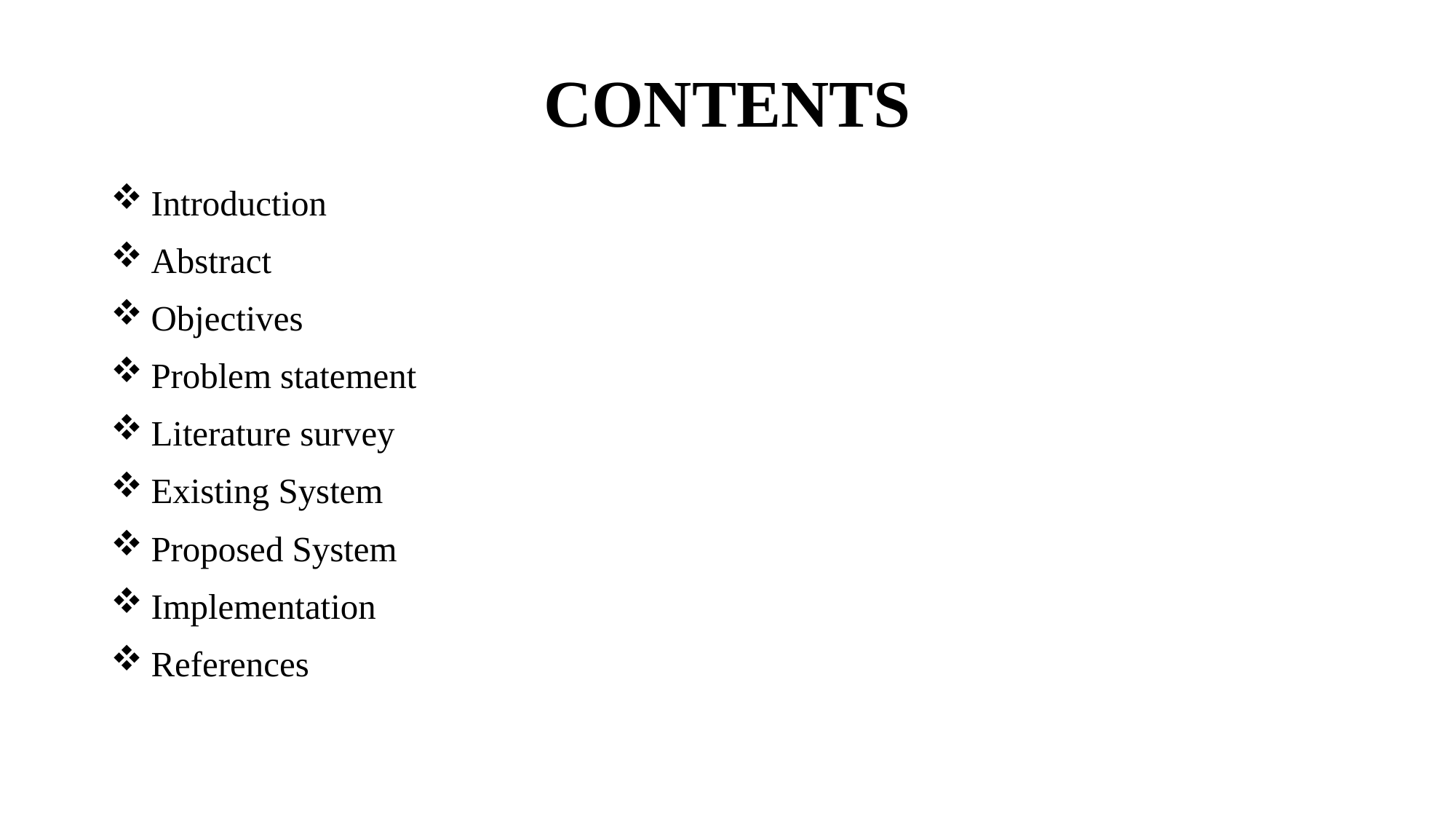

# CONTENTS
Introduction
Abstract
Objectives
Problem statement
Literature survey
Existing System
Proposed System
Implementation
References